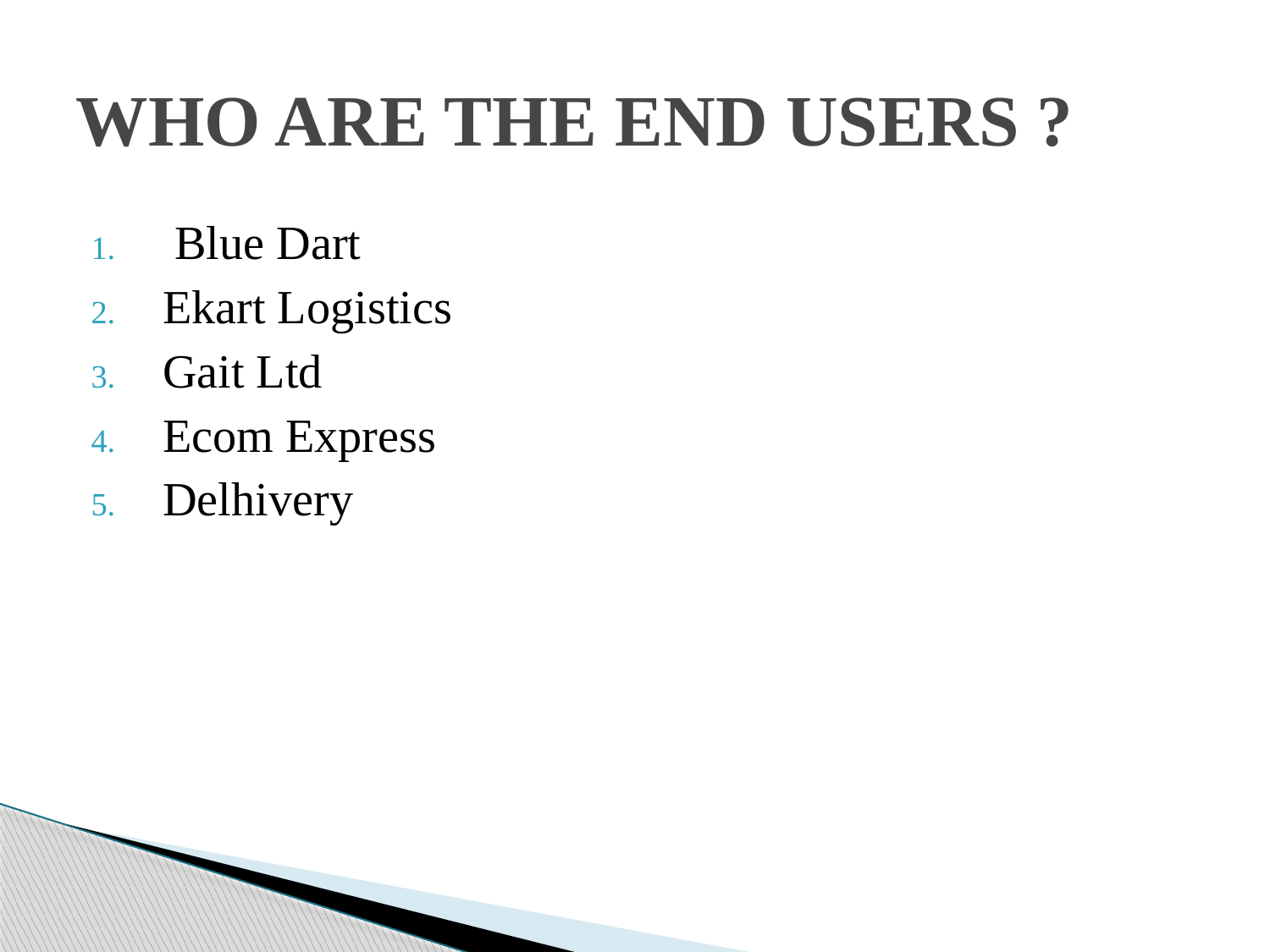

# WHO ARE THE END USERS ?
 Blue Dart
Ekart Logistics
Gait Ltd
Ecom Express
Delhivery